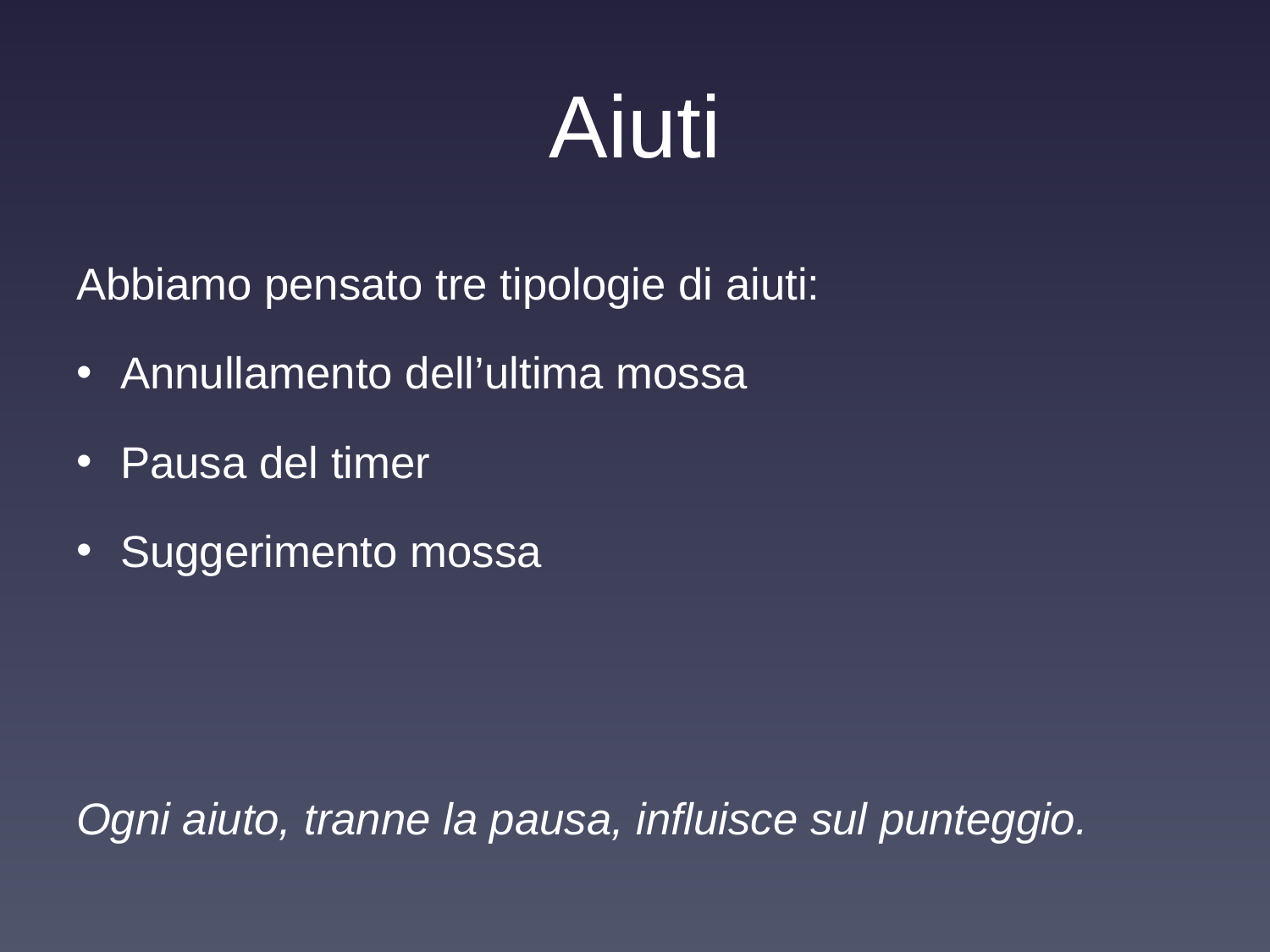

# Aiuti
Abbiamo pensato tre tipologie di aiuti:
Annullamento dell’ultima mossa
Pausa del timer
Suggerimento mossa

Ogni aiuto, tranne la pausa, influisce sul punteggio.